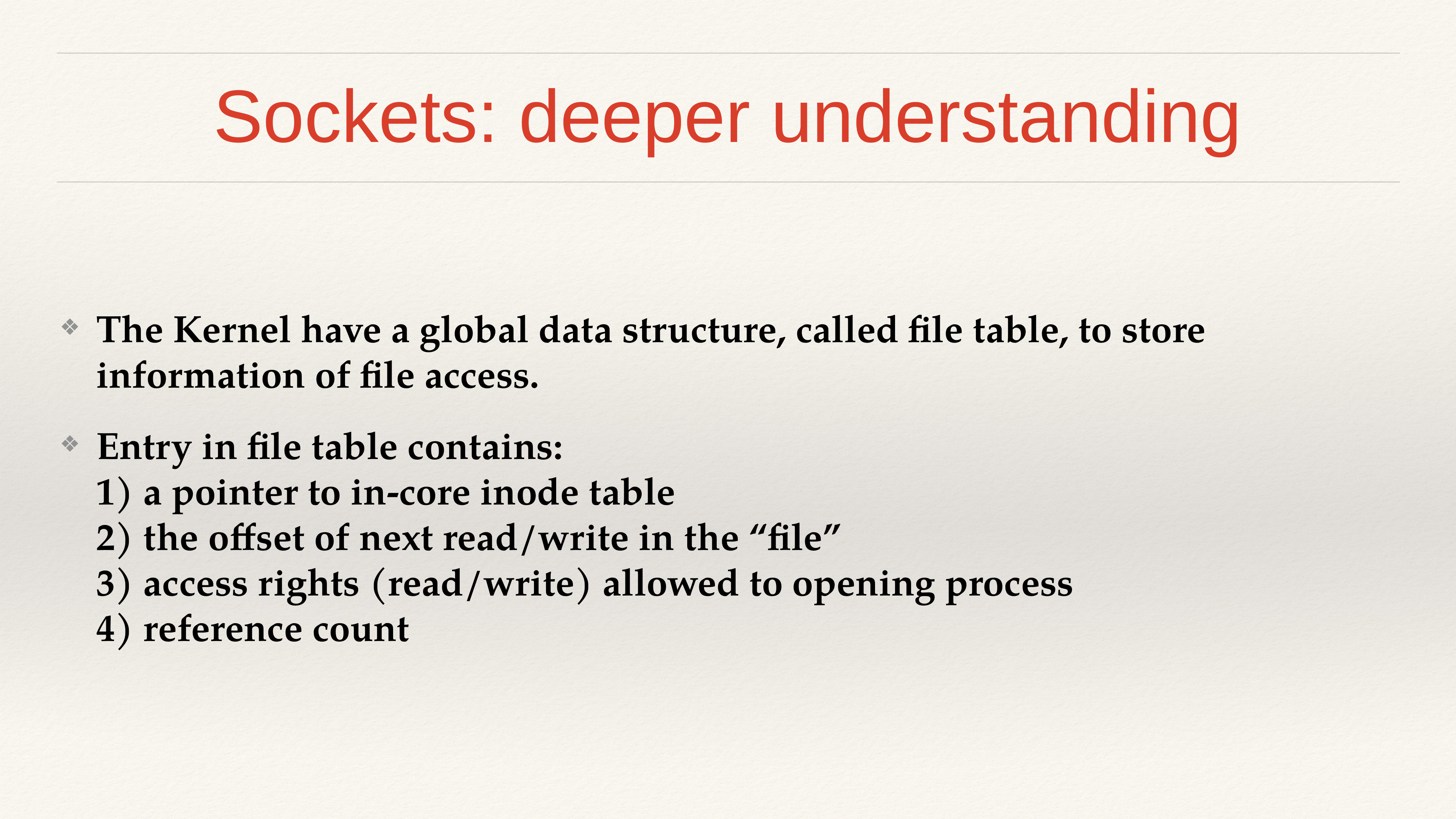

# Sockets: deeper understanding
The Kernel have a global data structure, called file table, to store information of file access.
Entry in file table contains:
1) a pointer to in-core inode table
2) the offset of next read/write in the “file”
3) access rights (read/write) allowed to opening process
4) reference count